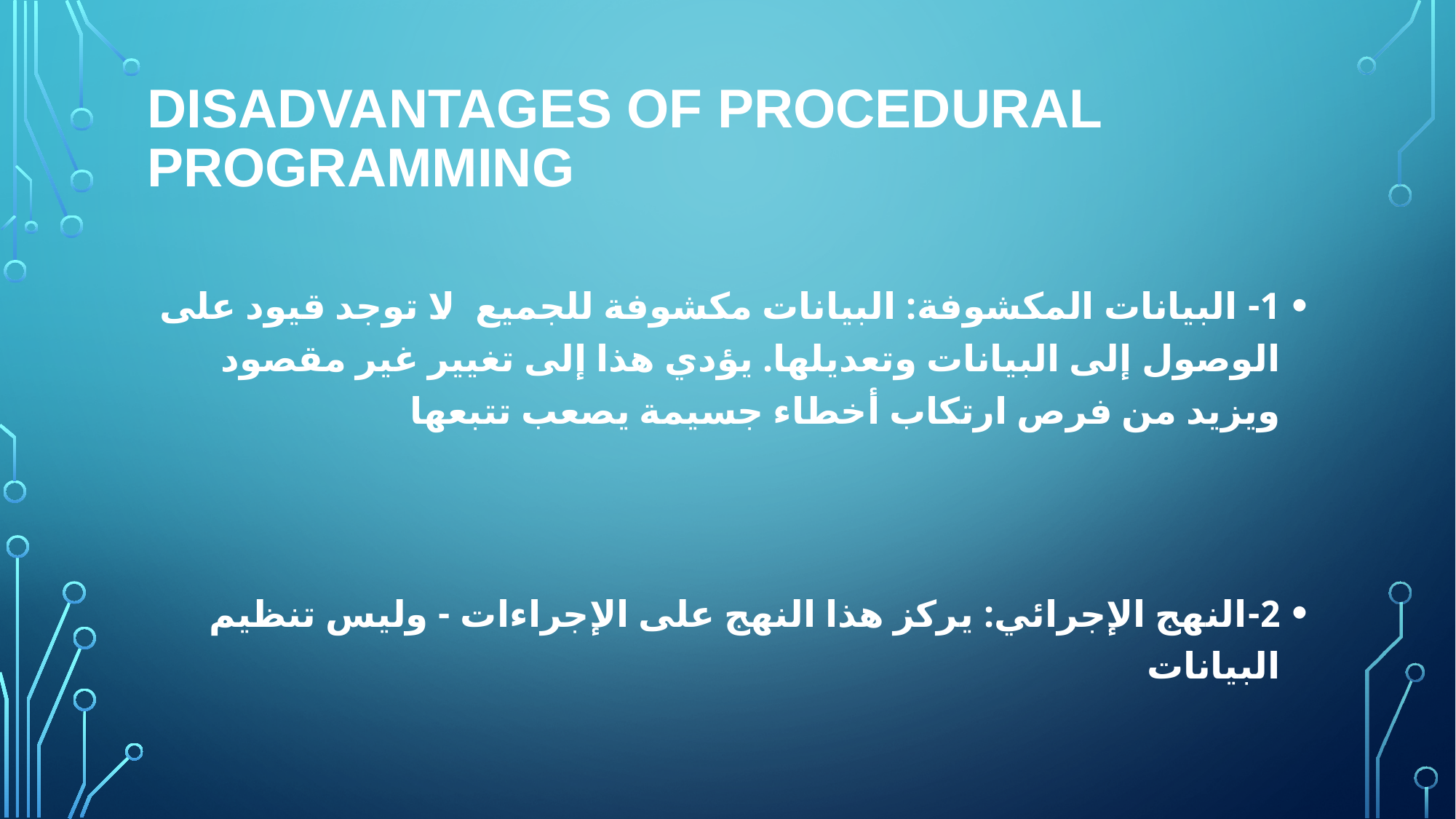

# Disadvantages of Procedural Programming
1- البيانات المكشوفة: البيانات مكشوفة للجميع. لا توجد قيود على الوصول إلى البيانات وتعديلها. يؤدي هذا إلى تغيير غير مقصود ويزيد من فرص ارتكاب أخطاء جسيمة يصعب تتبعها

2-النهج الإجرائي: يركز هذا النهج على الإجراءات - وليس تنظيم البيانات